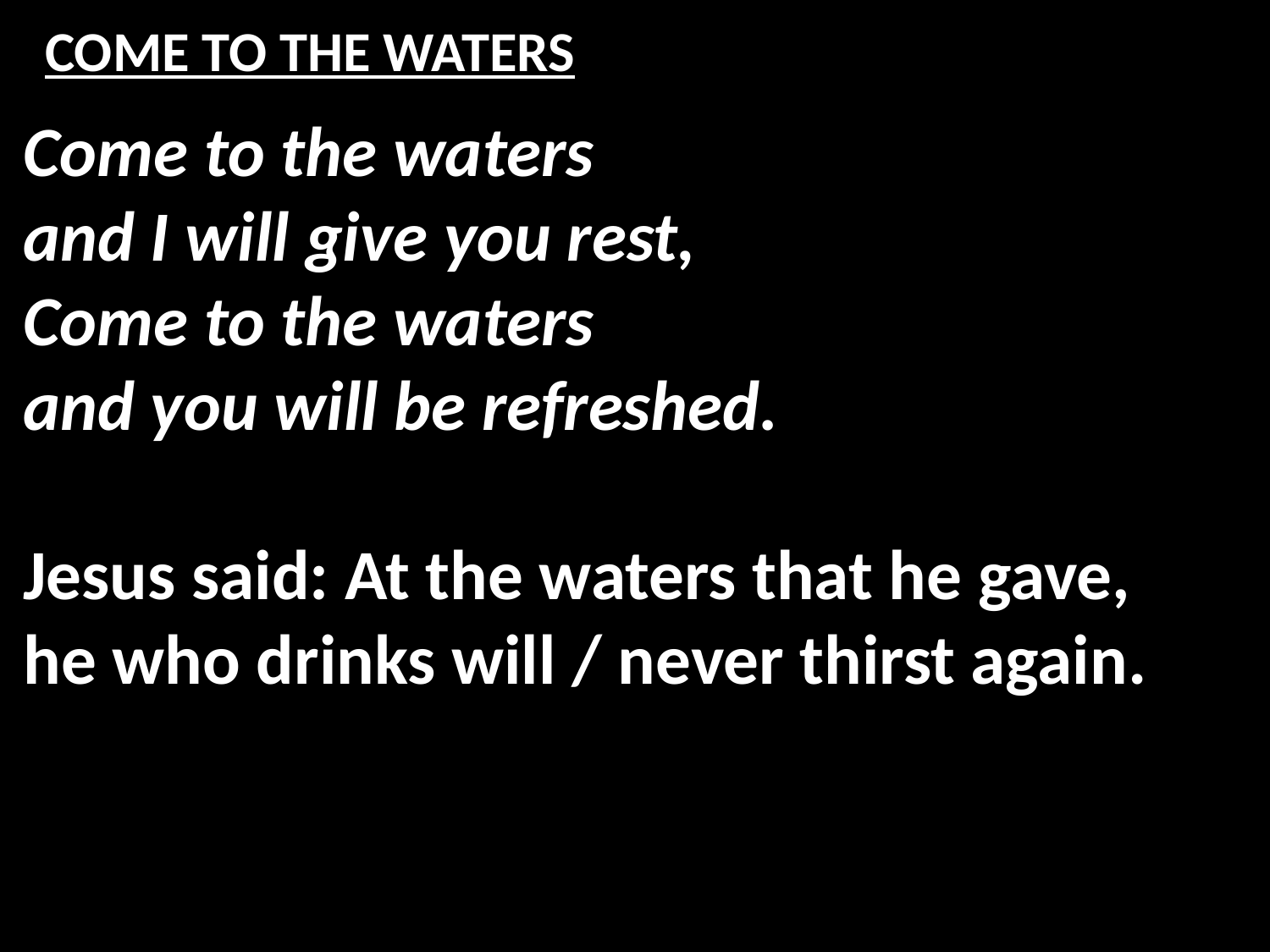

# COME TO THE WATERS
Come to the waters
and I will give you rest,
Come to the waters
and you will be refreshed.

Jesus said: At the waters that he gave,
he who drinks will / never thirst again.